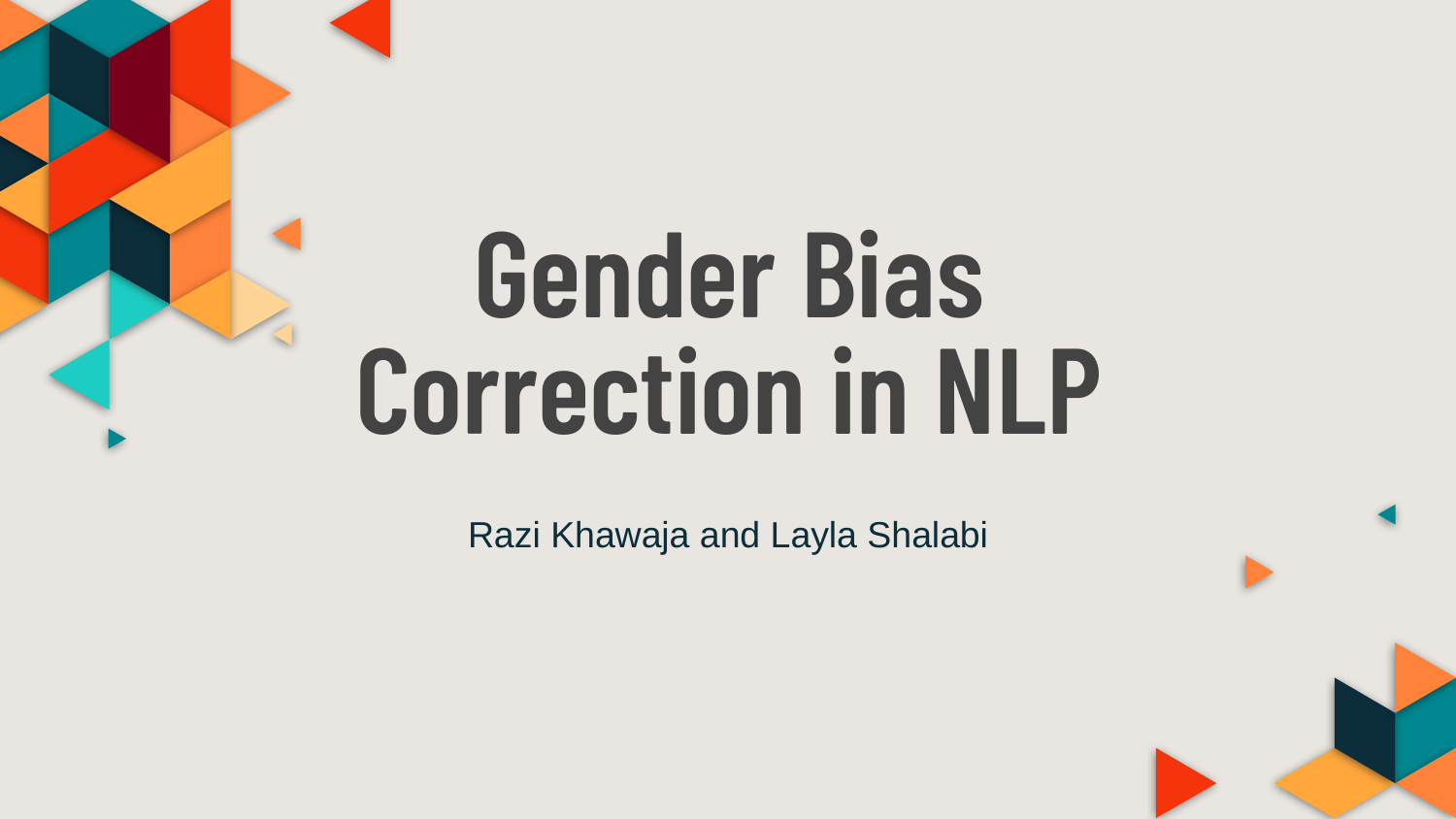

# Gender Bias Correction in NLP

Razi Khawaja and Layla Shalabi